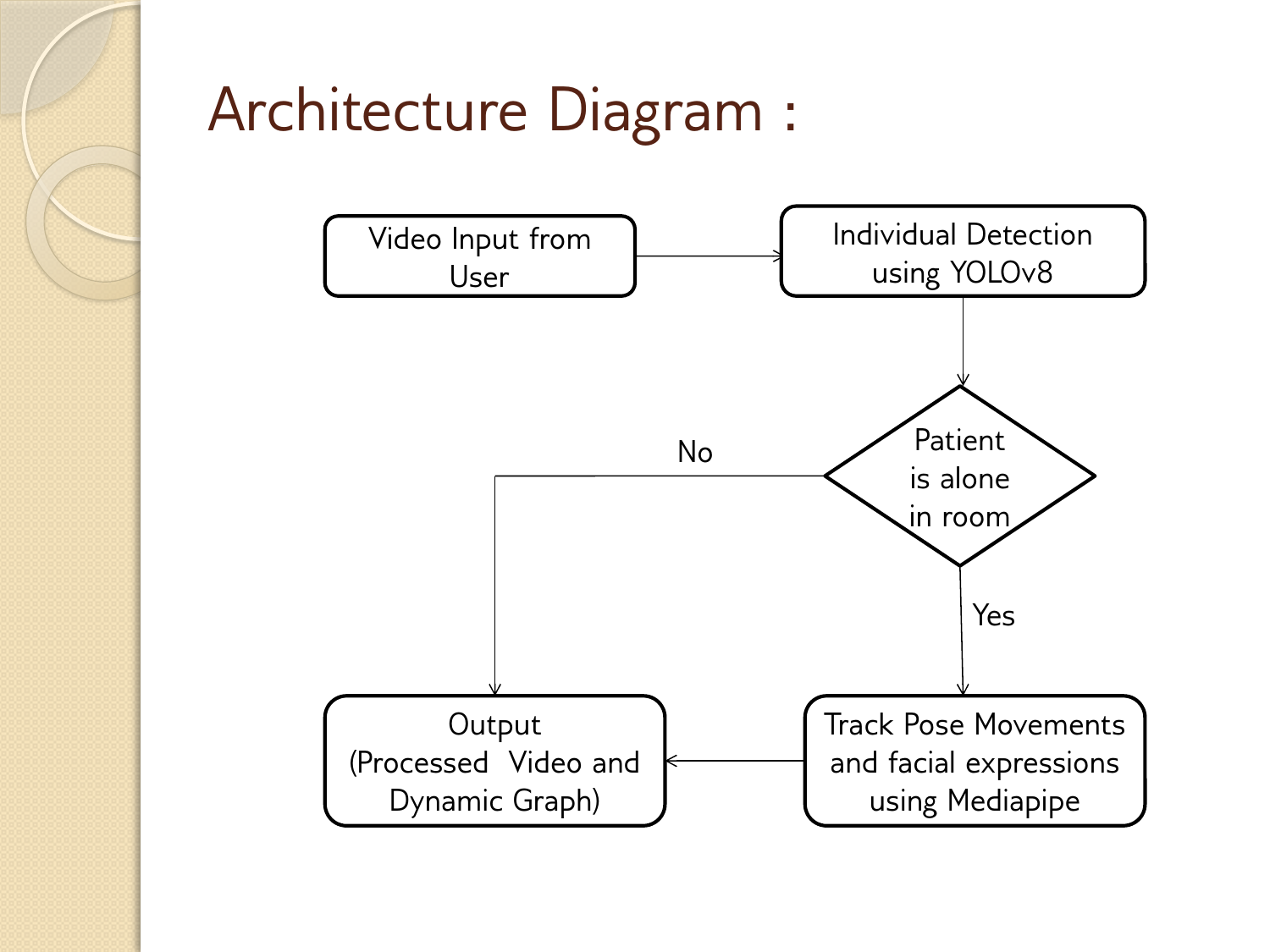

# Architecture Diagram :
Individual Detection using YOLOv8
Video Input from User
Patient is alone in room
No
Yes
Output
(Processed  Video and Dynamic Graph)
Track Pose Movements and facial expressions using Mediapipe